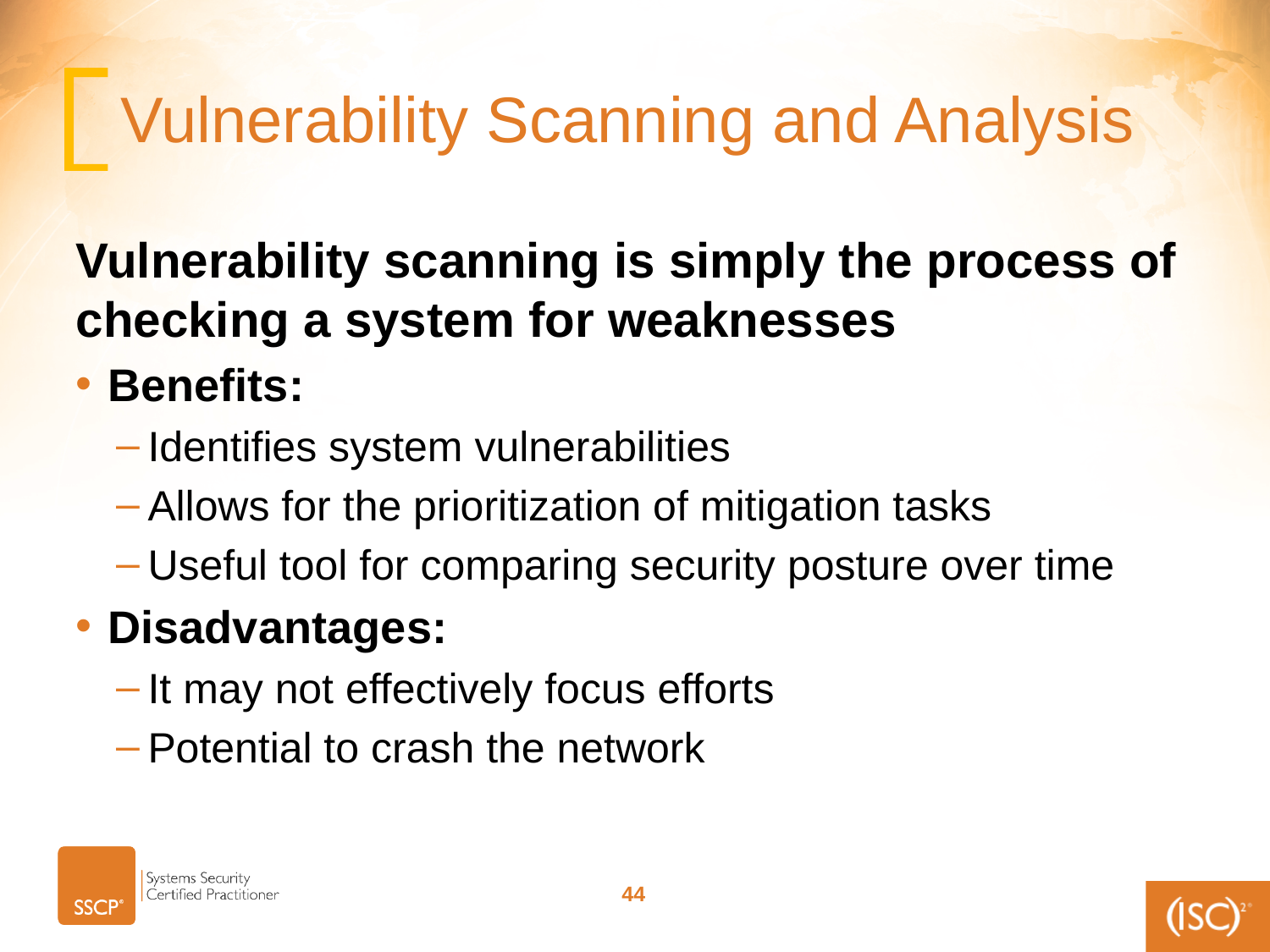

# Vulnerability Scanning and Analysis
Vulnerability scanning is simply the process of checking a system for weaknesses
Benefits:
Identifies system vulnerabilities
Allows for the prioritization of mitigation tasks
Useful tool for comparing security posture over time
Disadvantages:
It may not effectively focus efforts
Potential to crash the network